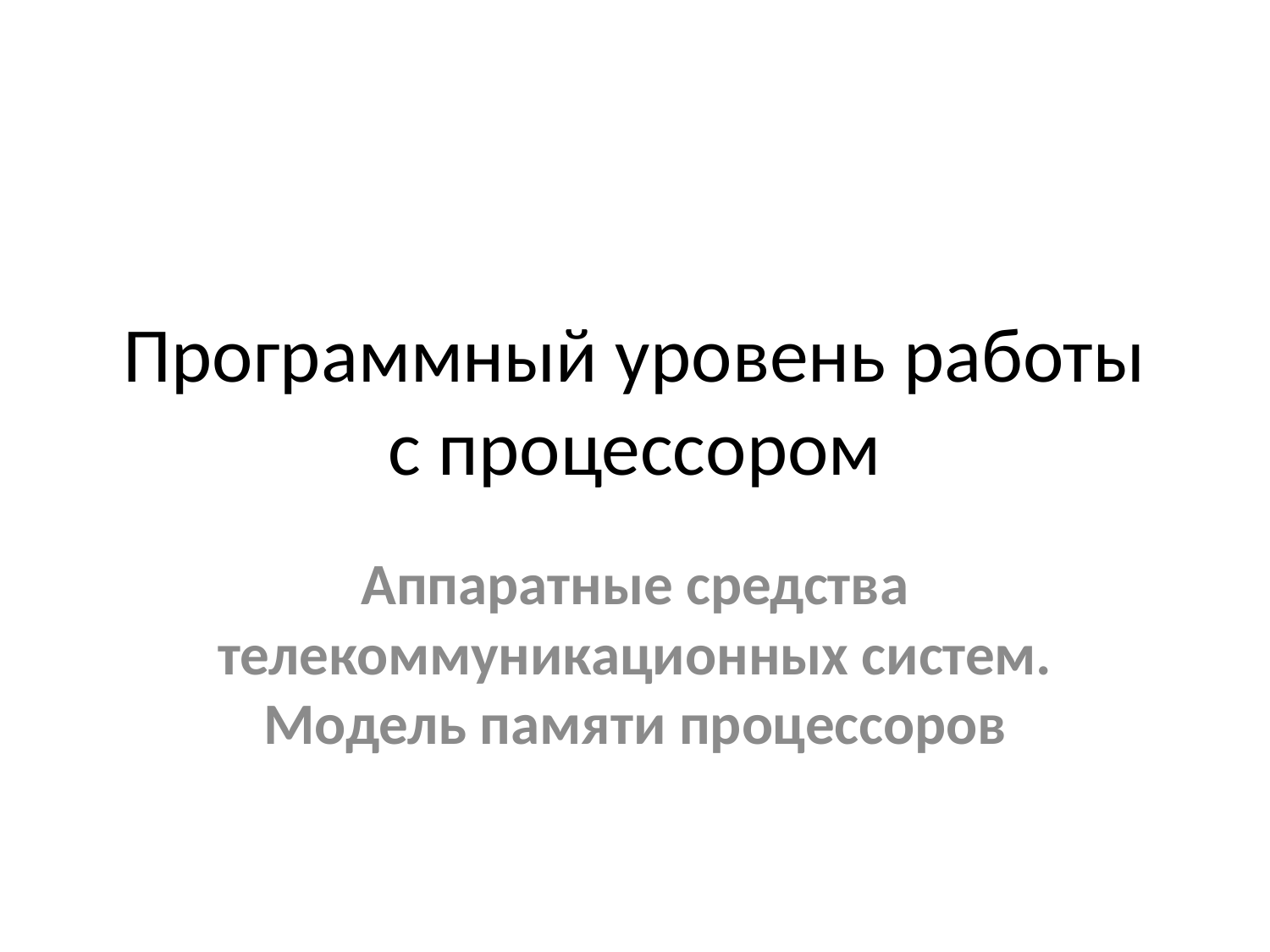

# Программный уровень работы с процессором
Аппаратные средства телекоммуникационных систем. Модель памяти процессоров